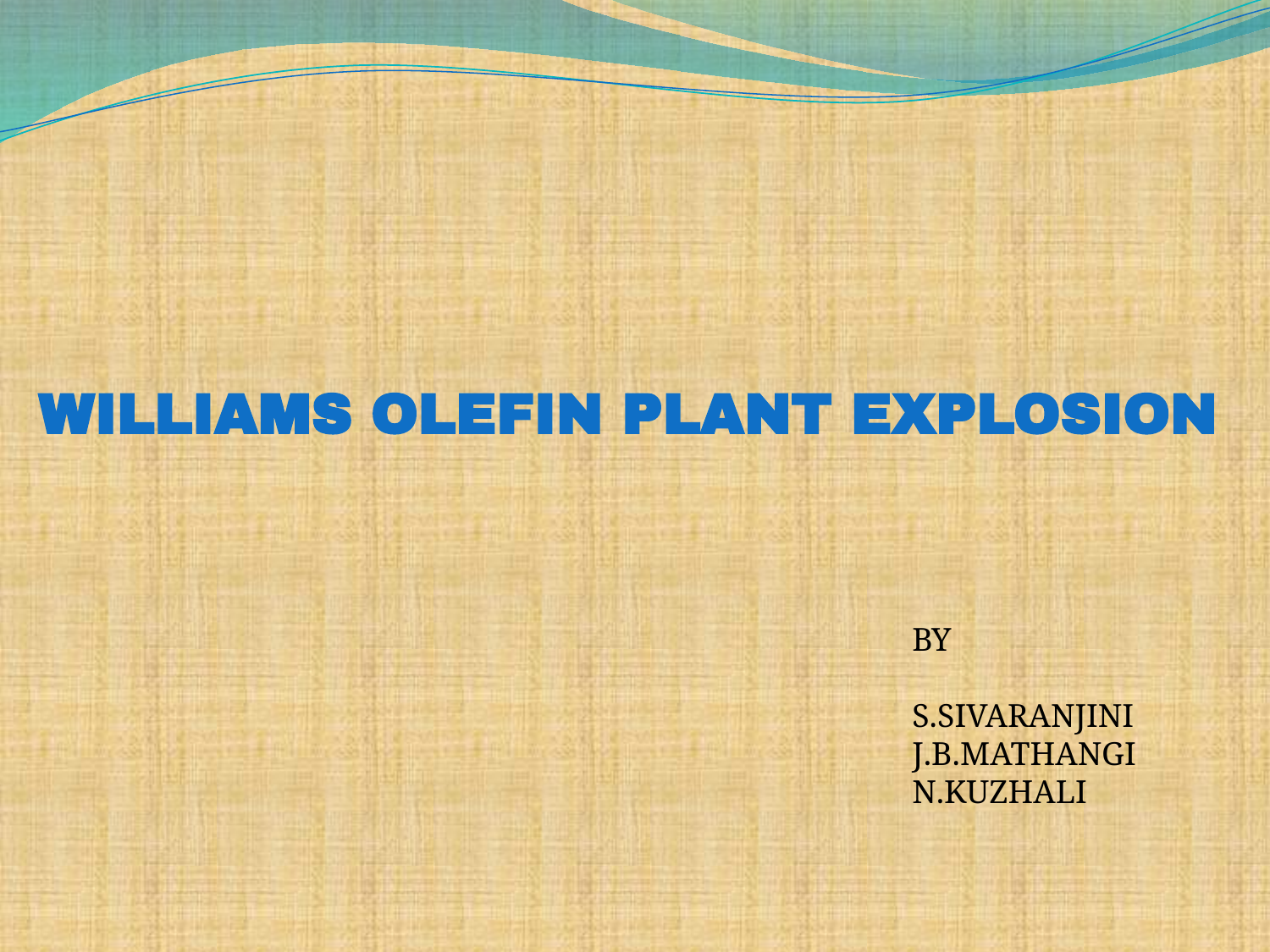

Williams Olefin Plant Explosion
BY

S.SIVARANJINI
J.B.MATHANGI
N.KUZHALI